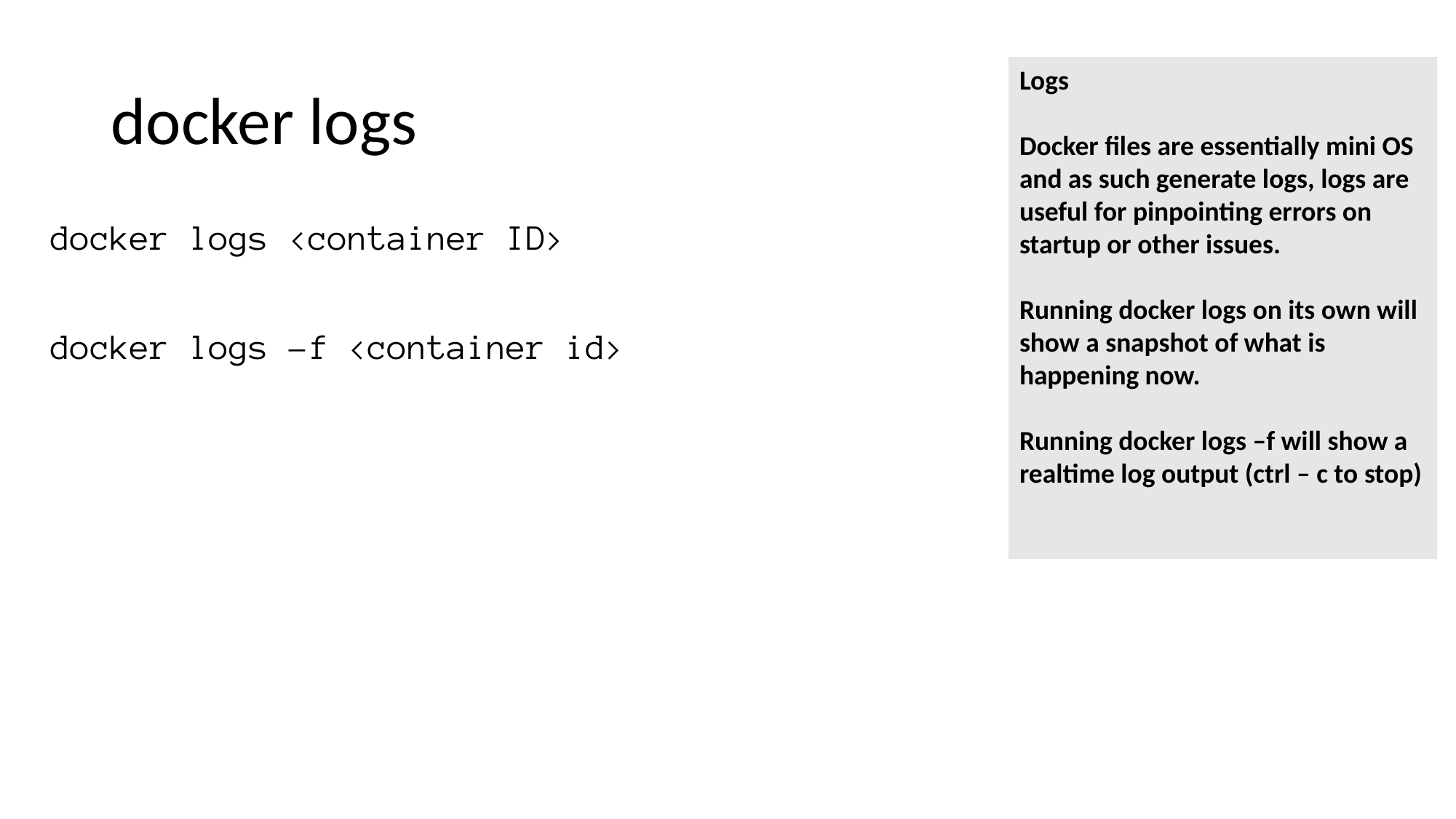

# docker logs
Logs

Docker files are essentially mini OS and as such generate logs, logs are useful for pinpointing errors on startup or other issues.

Running docker logs on its own will show a snapshot of what is happening now.

Running docker logs –f will show a realtime log output (ctrl – c to stop)

docker logs <container ID>

docker logs –f <container id>